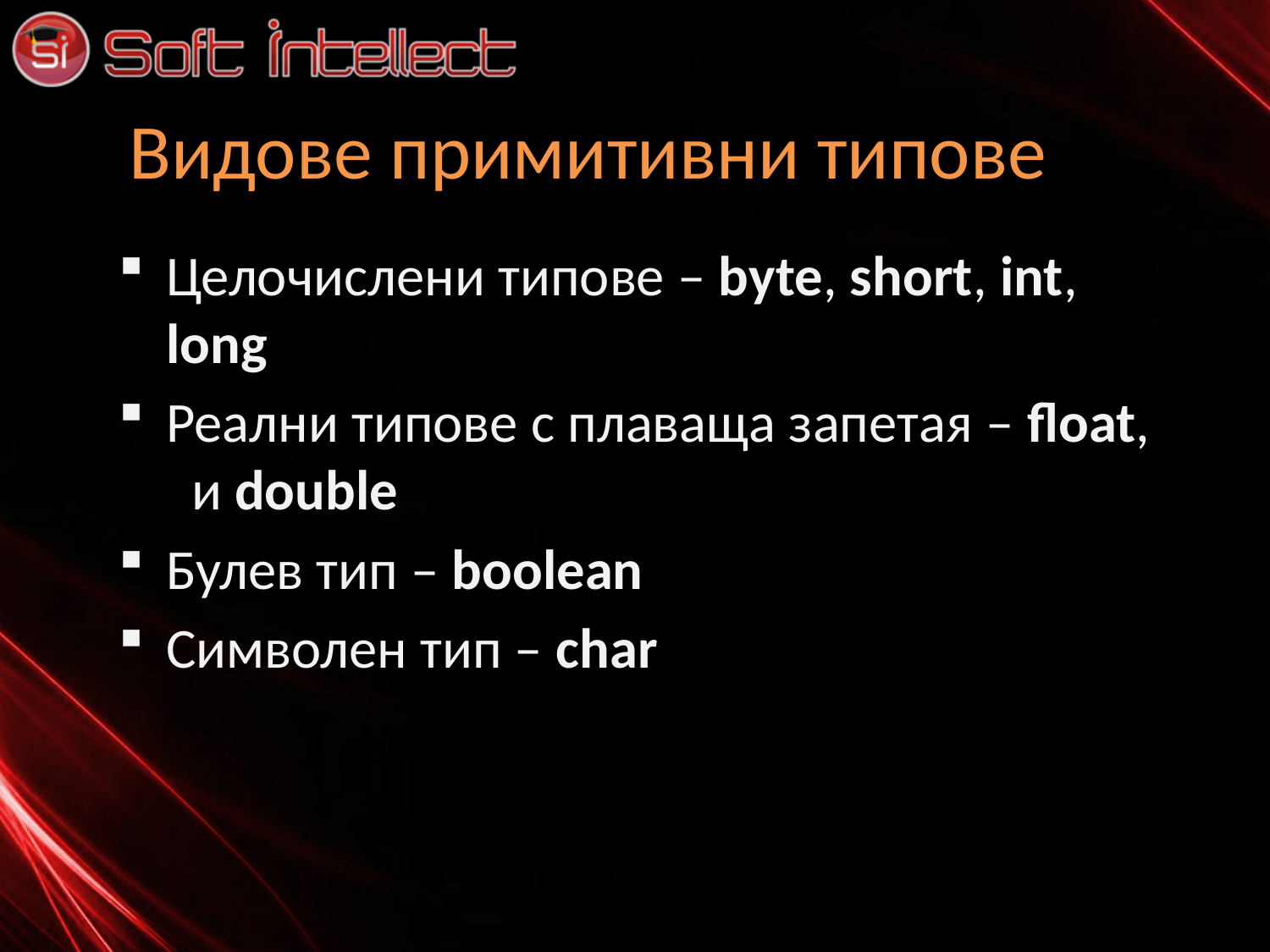

# Видове примитивни типове
Целочислени типове – byte, short, int, long
Реални типове с плаваща запетая – float,   и double
Булев тип – boolean
Символен тип – char